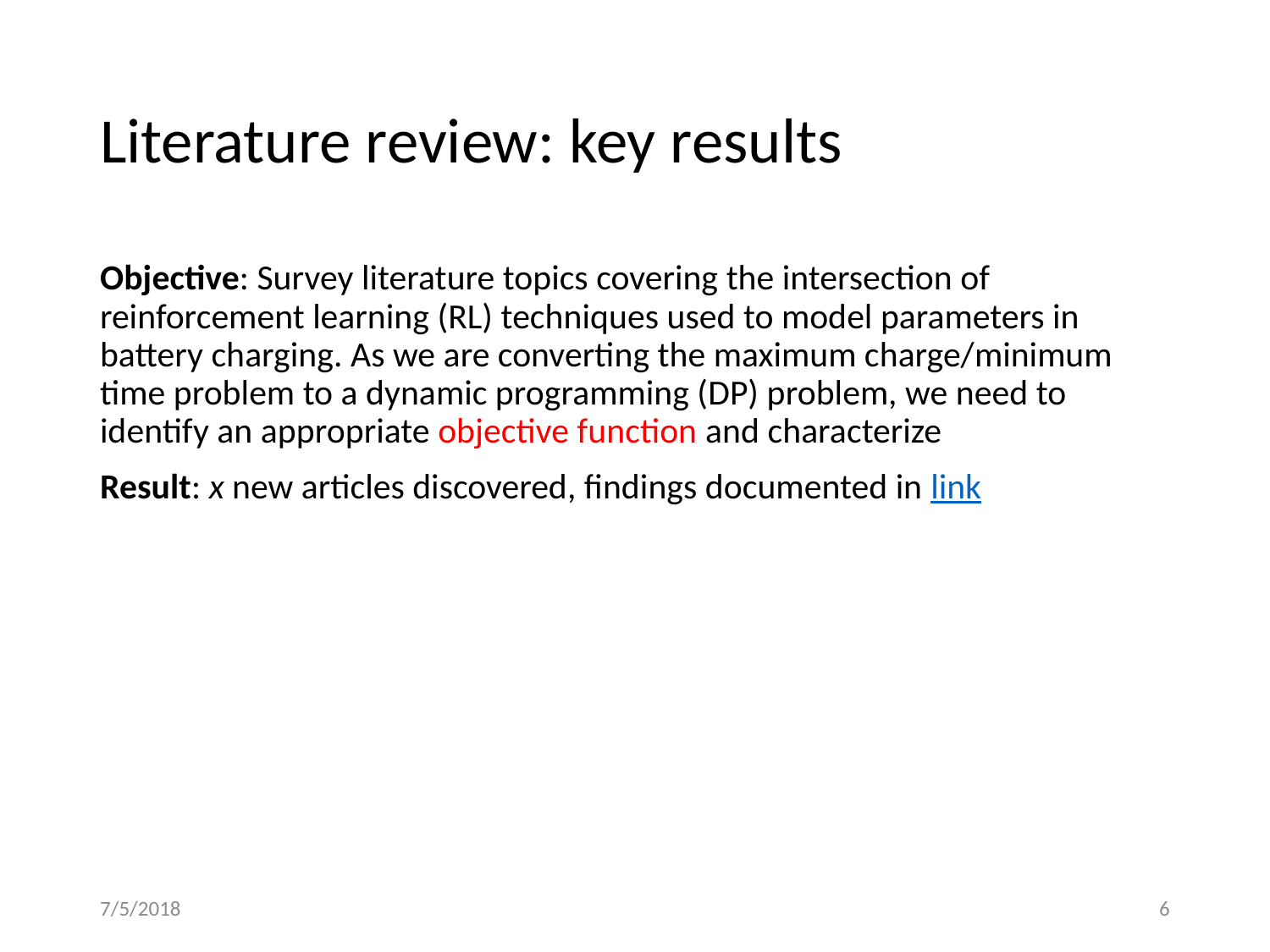

# Literature review: key results
Objective: Survey literature topics covering the intersection of reinforcement learning (RL) techniques used to model parameters in battery charging. As we are converting the maximum charge/minimum time problem to a dynamic programming (DP) problem, we need to identify an appropriate objective function and characterize
Result: x new articles discovered, findings documented in link
7/5/2018
6